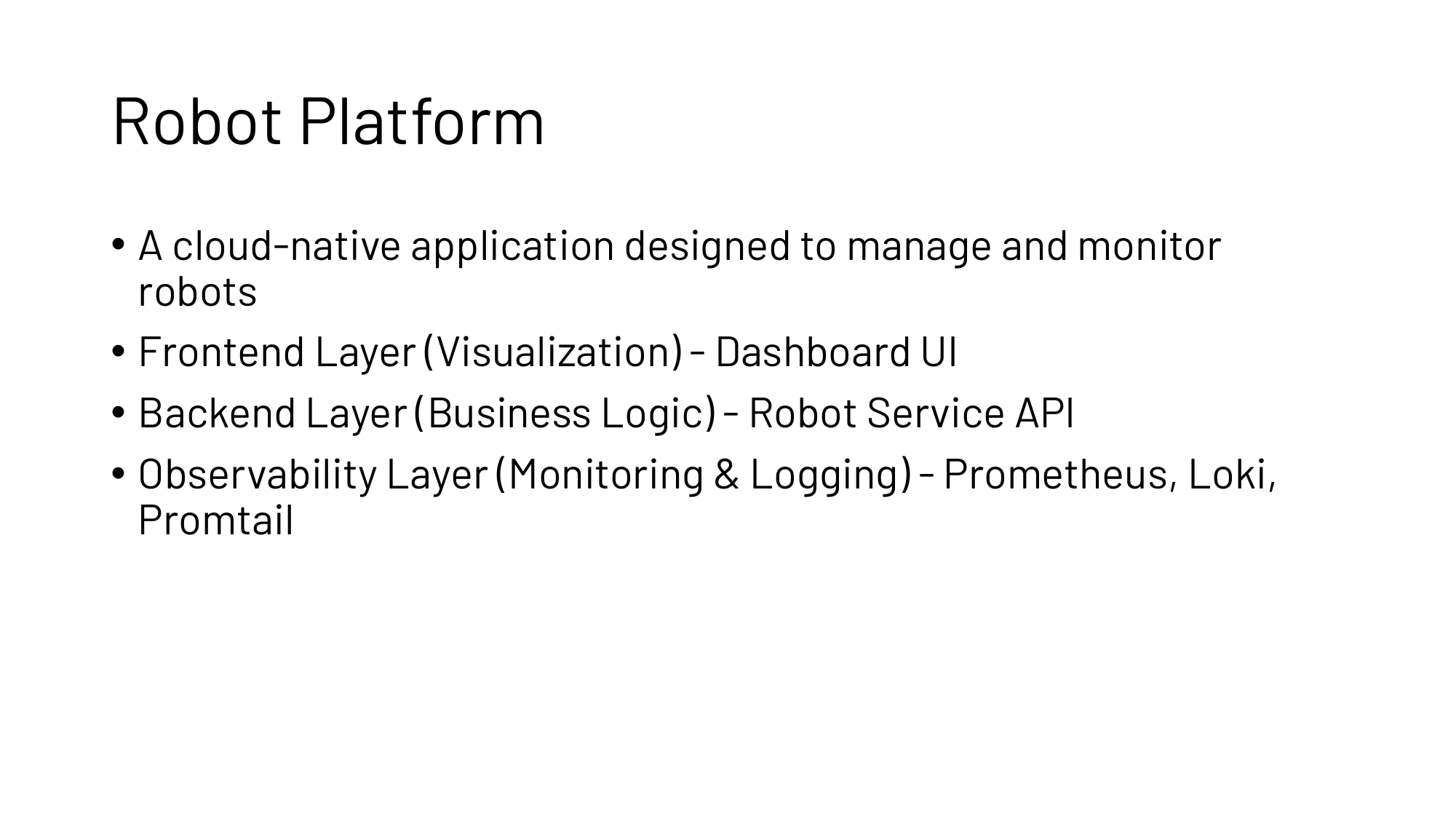

# Robot Platform
A cloud-native application designed to manage and monitor robots
Frontend Layer (Visualization) - Dashboard UI
Backend Layer (Business Logic) - Robot Service API
Observability Layer (Monitoring & Logging) - Prometheus, Loki, Promtail